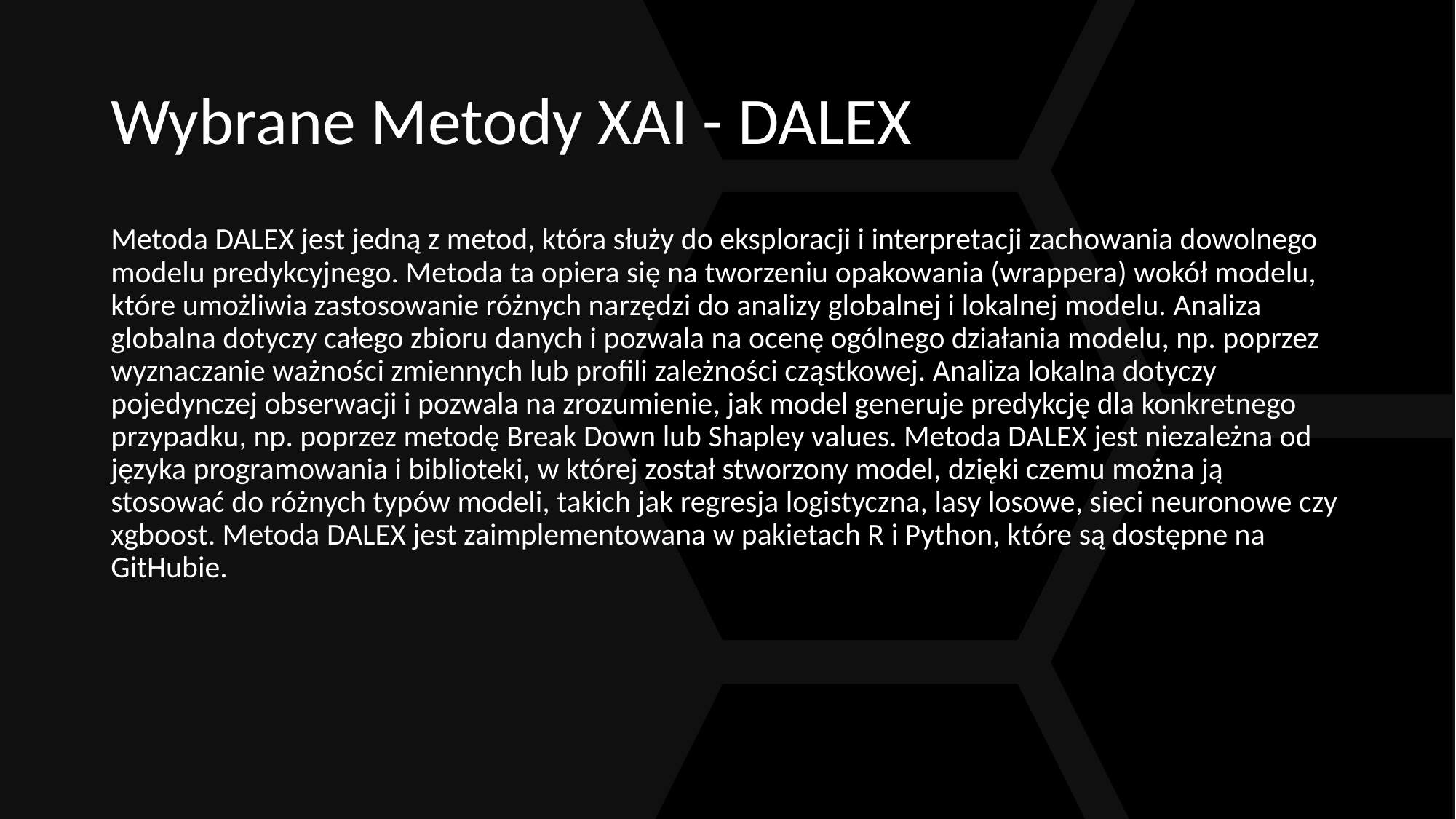

# Wybrane Metody XAI - DALEX
Metoda DALEX jest jedną z metod, która służy do eksploracji i interpretacji zachowania dowolnego modelu predykcyjnego. Metoda ta opiera się na tworzeniu opakowania (wrappera) wokół modelu, które umożliwia zastosowanie różnych narzędzi do analizy globalnej i lokalnej modelu. Analiza globalna dotyczy całego zbioru danych i pozwala na ocenę ogólnego działania modelu, np. poprzez wyznaczanie ważności zmiennych lub profili zależności cząstkowej. Analiza lokalna dotyczy pojedynczej obserwacji i pozwala na zrozumienie, jak model generuje predykcję dla konkretnego przypadku, np. poprzez metodę Break Down lub Shapley values. Metoda DALEX jest niezależna od języka programowania i biblioteki, w której został stworzony model, dzięki czemu można ją stosować do różnych typów modeli, takich jak regresja logistyczna, lasy losowe, sieci neuronowe czy xgboost. Metoda DALEX jest zaimplementowana w pakietach R i Python, które są dostępne na GitHubie.